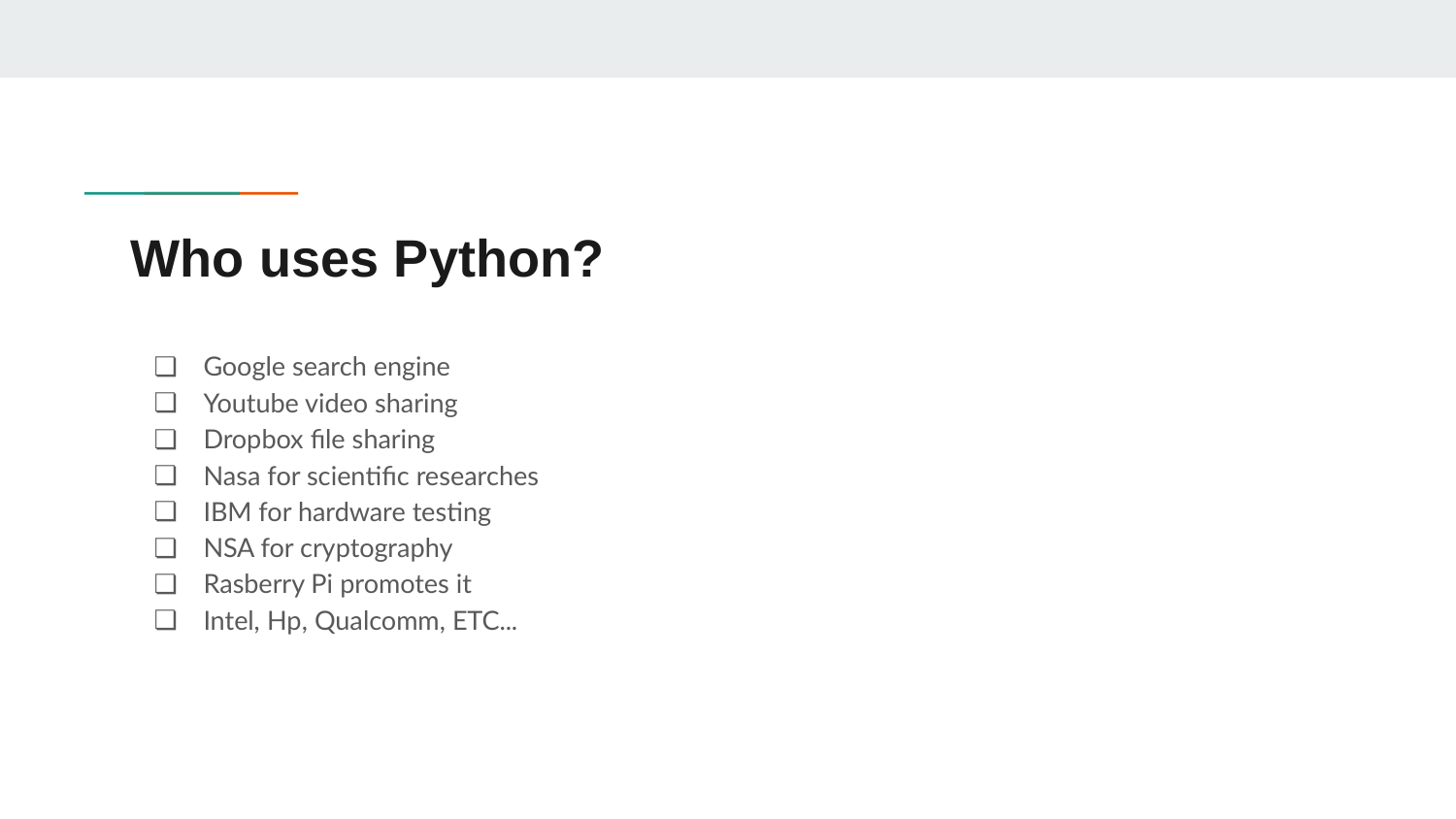

# Who uses Python?
Google search engine
Youtube video sharing
Dropbox file sharing
Nasa for scientific researches
IBM for hardware testing
NSA for cryptography
Rasberry Pi promotes it
Intel, Hp, Qualcomm, ETC...